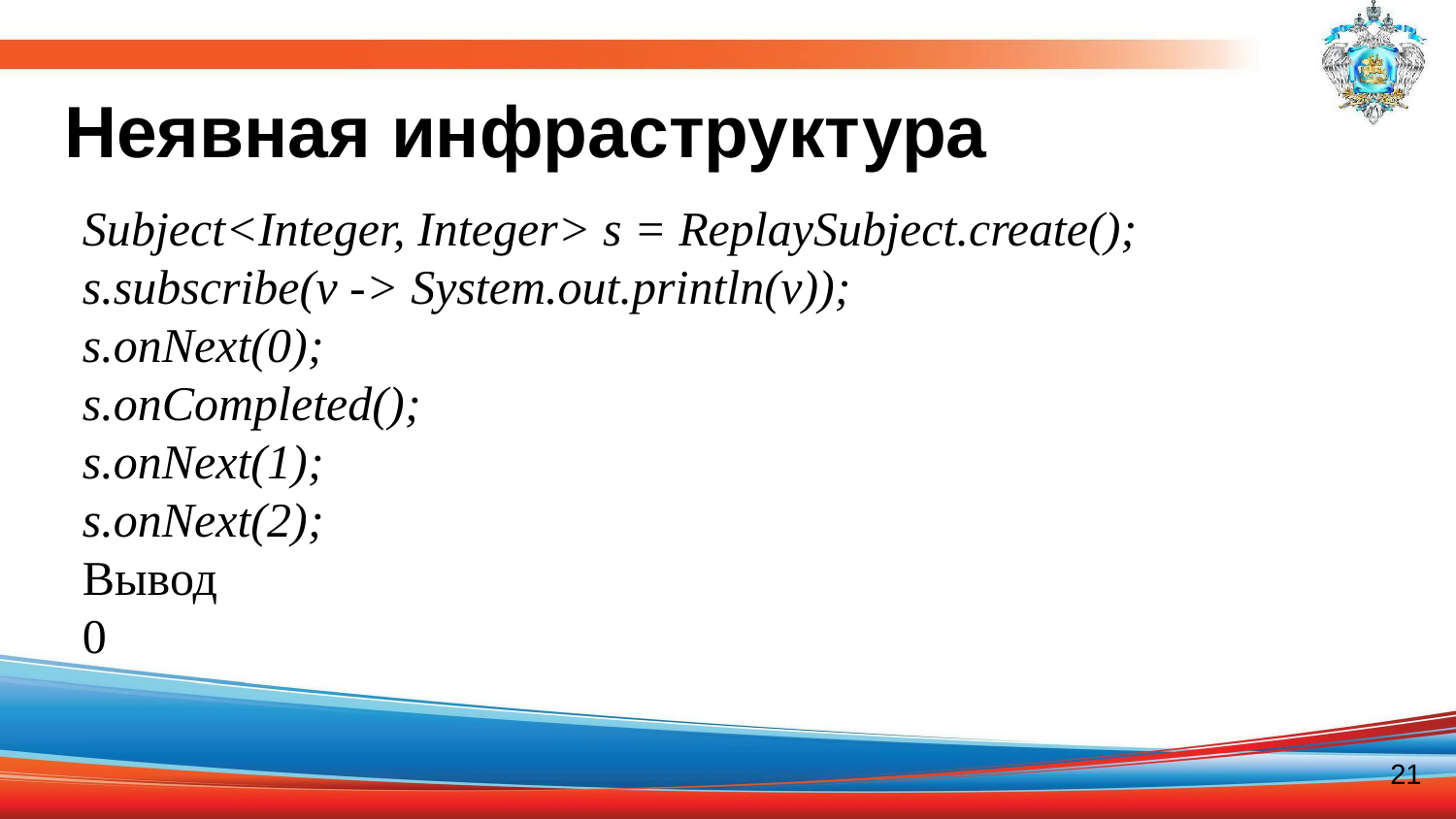

# Неявная инфраструктура
Subject<Integer, Integer> s = ReplaySubject.create();
s.subscribe(v -> System.out.println(v));
s.onNext(0);
s.onCompleted();
s.onNext(1);
s.onNext(2);
Вывод
0

21